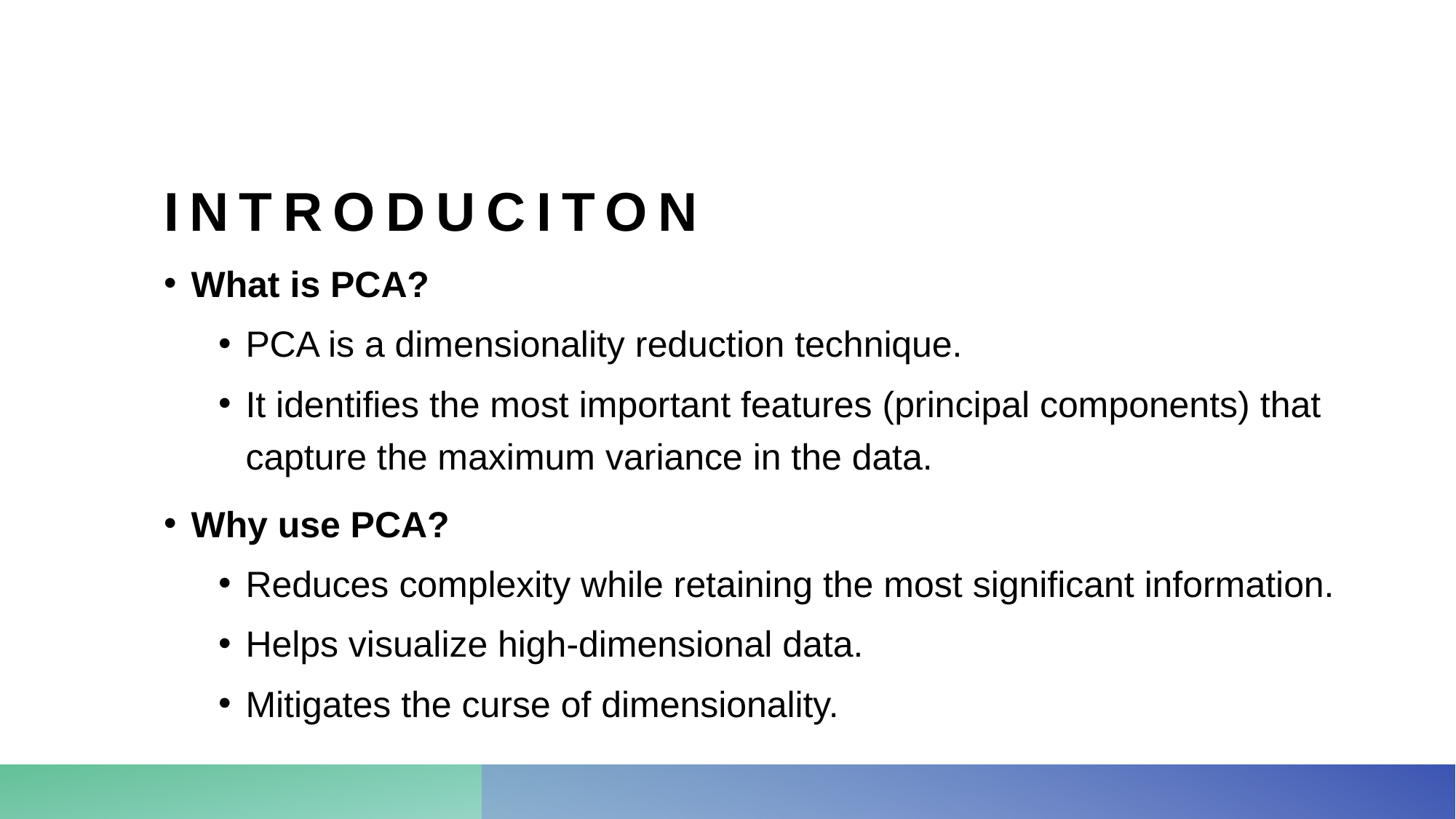

# Introduciton
What is PCA?
PCA is a dimensionality reduction technique.
It identifies the most important features (principal components) that capture the maximum variance in the data.
Why use PCA?
Reduces complexity while retaining the most significant information.
Helps visualize high-dimensional data.
Mitigates the curse of dimensionality.